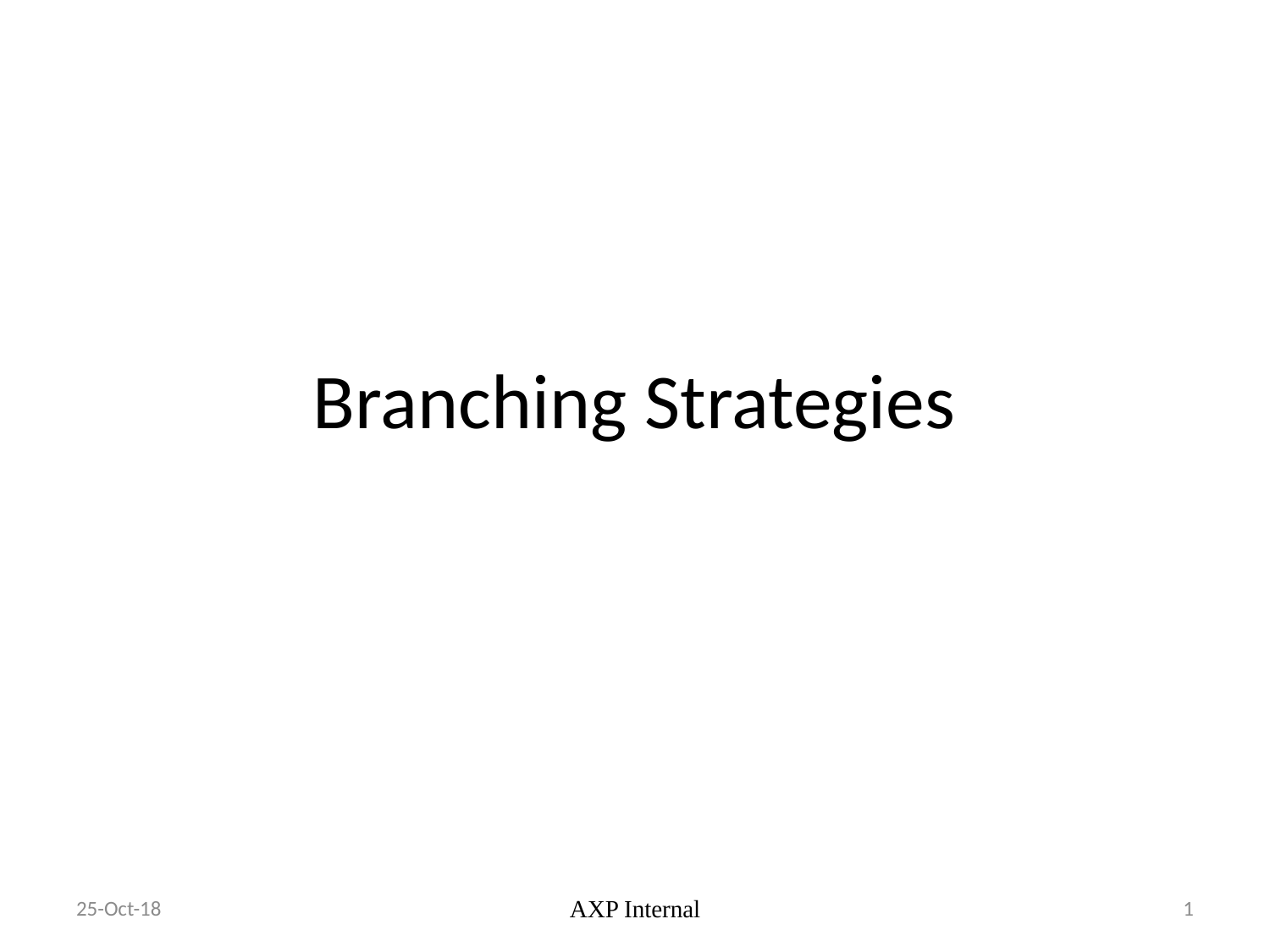

# Branching Strategies

25-Oct-18
AXP Internal
1